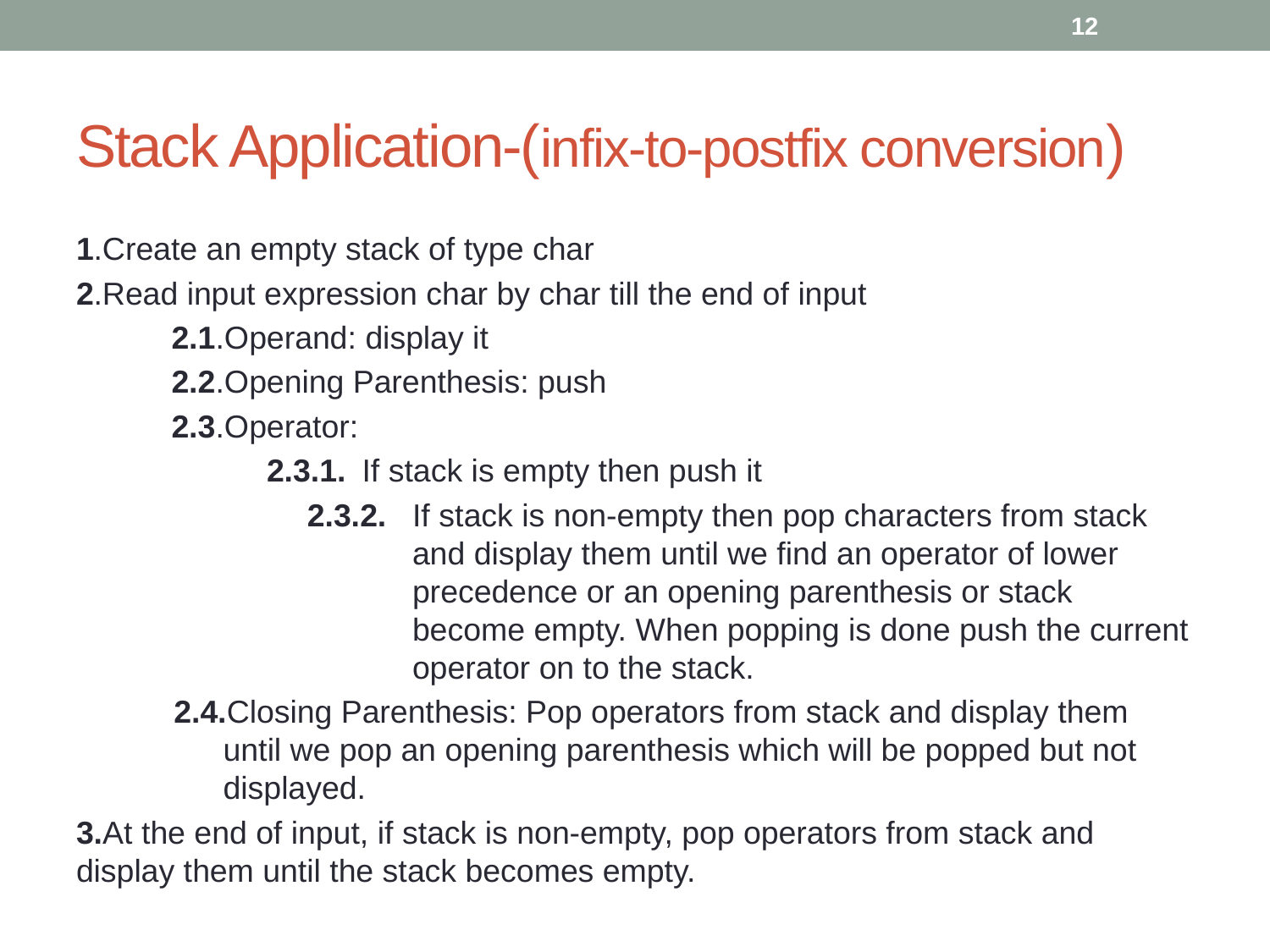

12
# Stack Application-(infix-to-postfix conversion)
1.Create an empty stack of type char
2.Read input expression char by char till the end of input
	2.1.Operand: display it
	2.2.Opening Parenthesis: push
	2.3.Operator:
		2.3.1.	If stack is empty then push it
                          2.3.2.	If stack is non-empty then pop characters from stack and display them until we find an operator of lower precedence or an opening parenthesis or stack become empty. When popping is done push the current operator on to the stack.
           2.4.Closing Parenthesis: Pop operators from stack and display them until we pop an opening parenthesis which will be popped but not displayed.
3.At the end of input, if stack is non-empty, pop operators from stack and display them until the stack becomes empty.